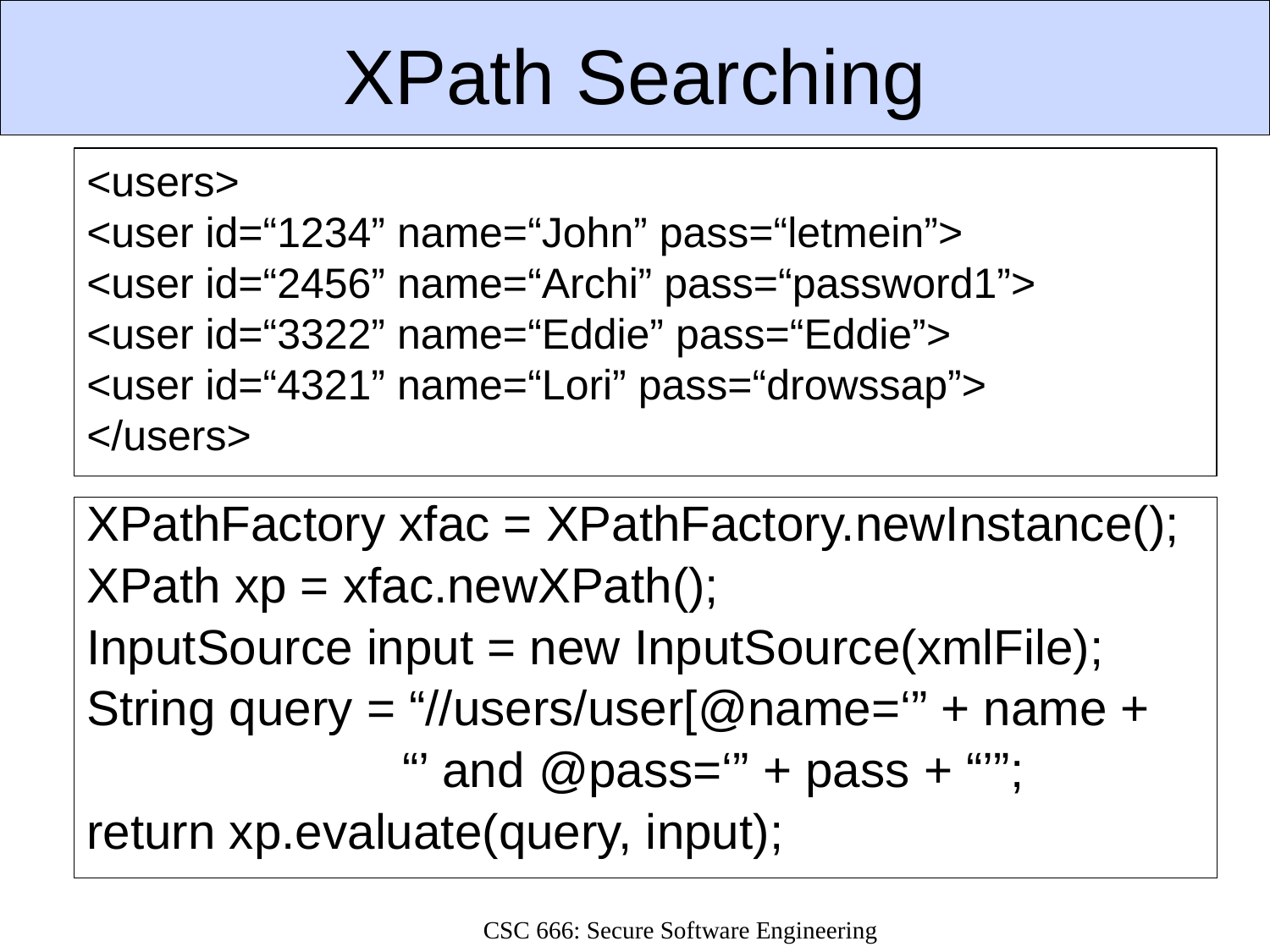

# XPath Searching
<users>
<user id=“1234” name=“John” pass=“letmein”>
<user id=“2456” name=“Archi” pass=“password1”>
<user id=“3322” name=“Eddie” pass=“Eddie”>
<user id=“4321” name=“Lori” pass=“drowssap”>
</users>
XPathFactory xfac = XPathFactory.newInstance();
XPath xp = xfac.newXPath();
InputSource input = new InputSource(xmlFile);
String query = “//users/user[@name=‘” + name +
                       “’ and @pass=‘” + pass + “’”;
return xp.evaluate(query, input);
CSC 666: Secure Software Engineering